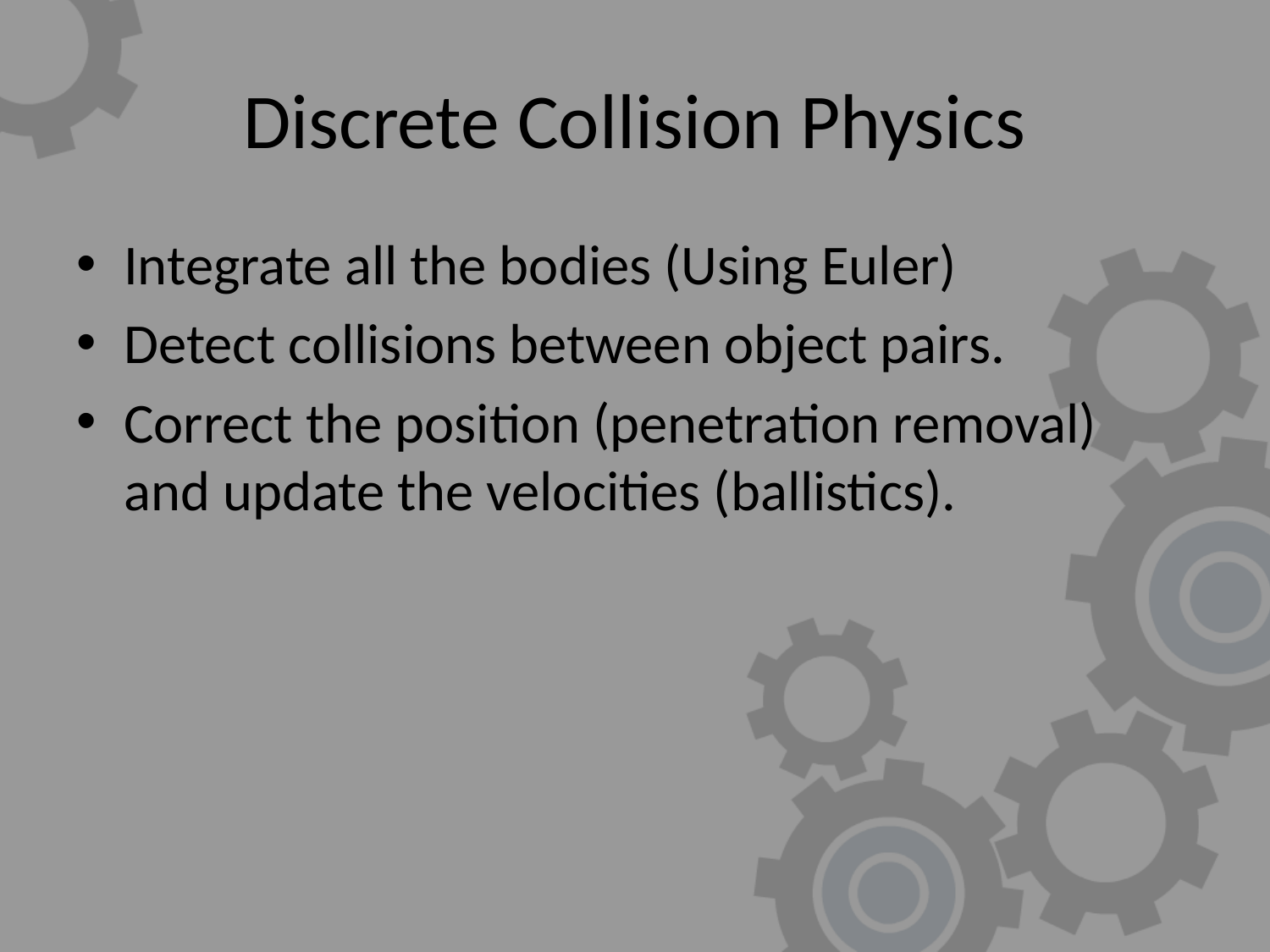

# Discrete Collision Physics
Integrate all the bodies (Using Euler)
Detect collisions between object pairs.
Correct the position (penetration removal) and update the velocities (ballistics).